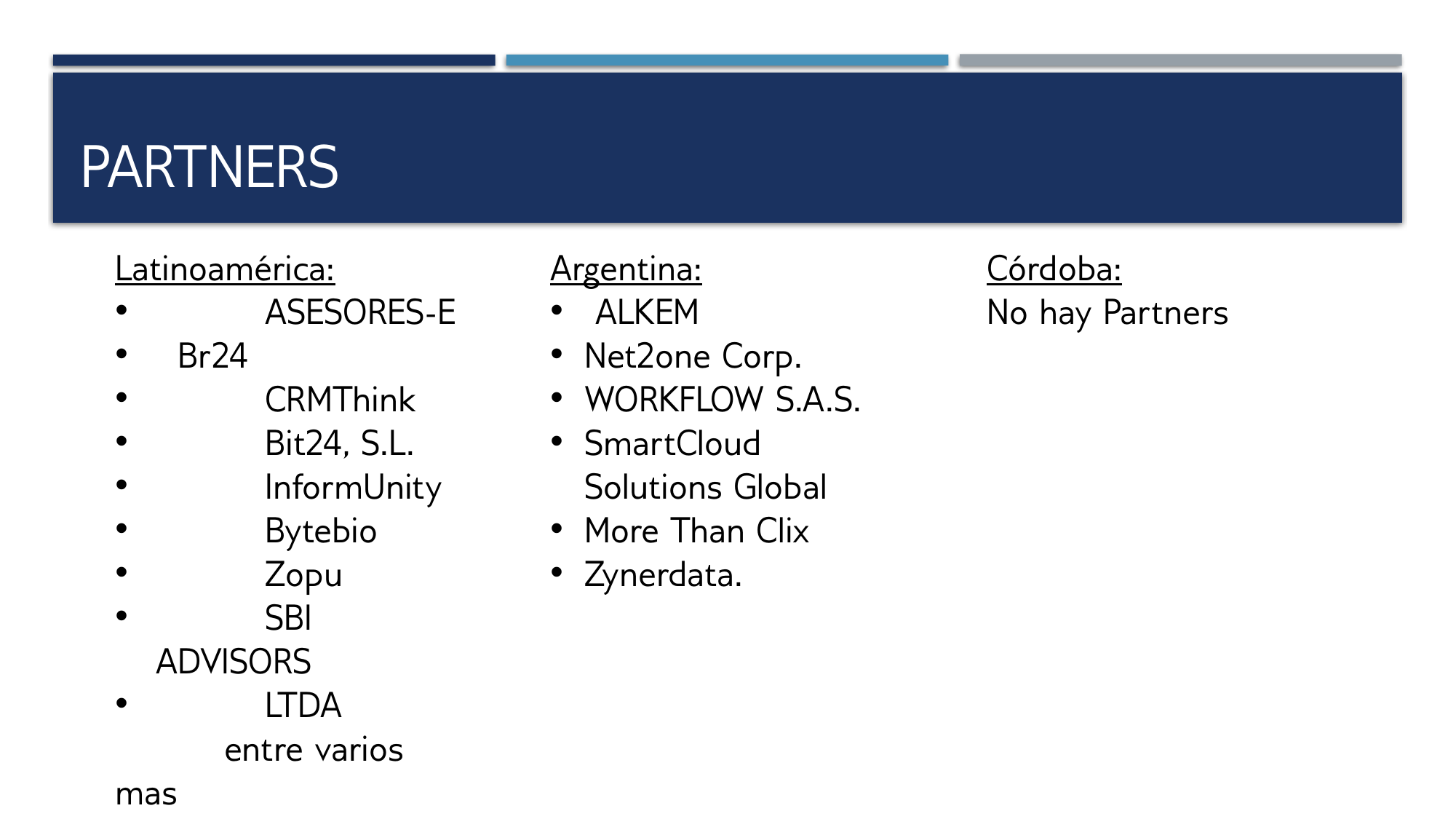

# PARTNERS
Latinoamérica:
	ASESORES-E
  Br24
	CRMThink
	Bit24, S.L.
	InformUnity
	Bytebio
	Zopu
	SBI ADVISORS
	LTDA
	entre varios mas
Argentina:
 ALKEM
Net2one Corp.
WORKFLOW S.A.S.
SmartCloud Solutions Global
More Than Clix
Zynerdata.

Córdoba:
No hay Partners